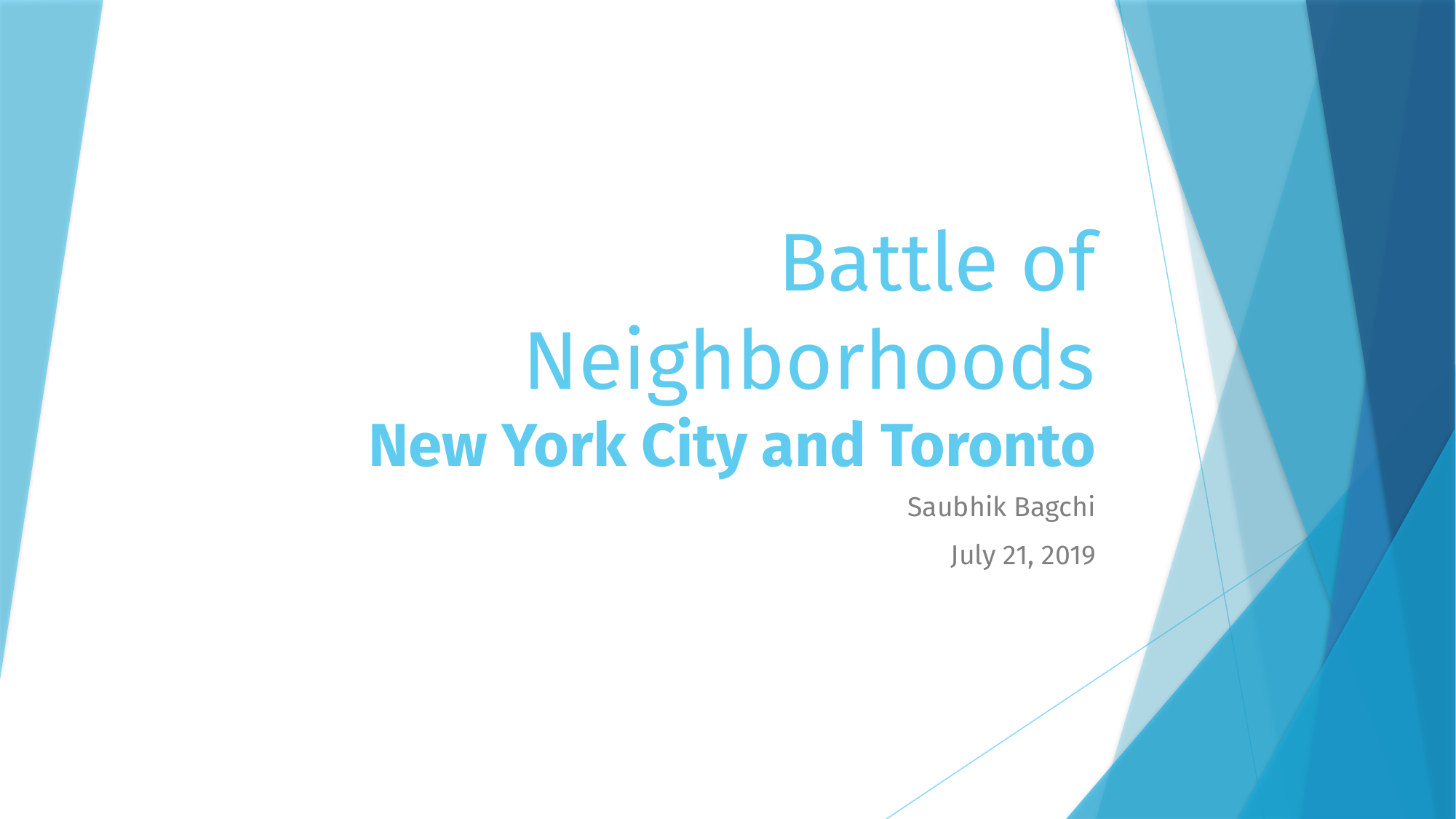

# Battle of Neighborhoods New York City and Toronto
Saubhik Bagchi
July 21, 2019